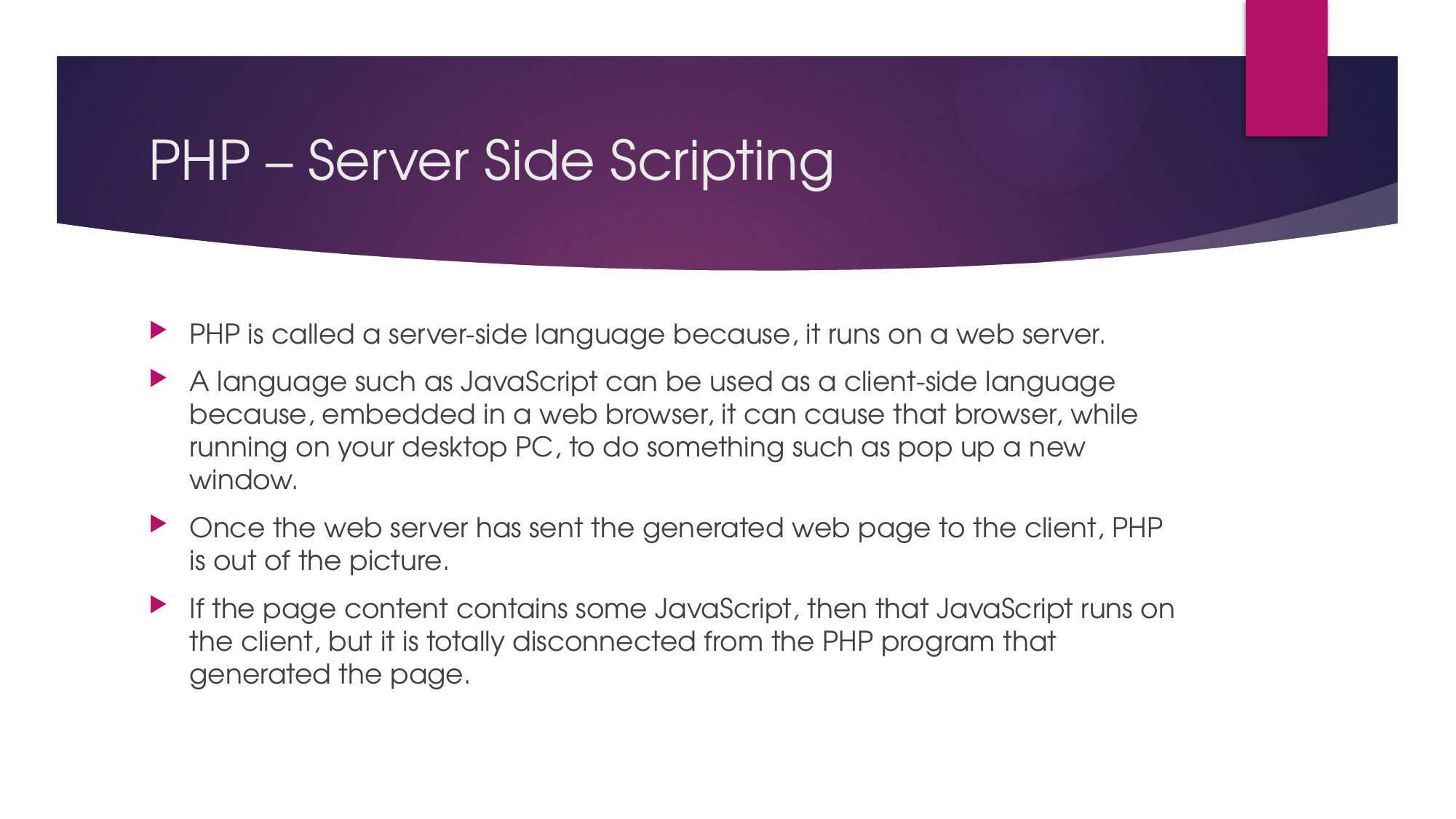

# PHP – Server Side Scripting
PHP is called a server-side language because, it runs on a web server.
A language such as JavaScript can be used as a client-side language because, embedded in a web browser, it can cause that browser, while running on your desktop PC, to do something such as pop up a new window.
Once the web server has sent the generated web page to the client, PHP is out of the picture.
If the page content contains some JavaScript, then that JavaScript runs on the client, but it is totally disconnected from the PHP program that generated the page.